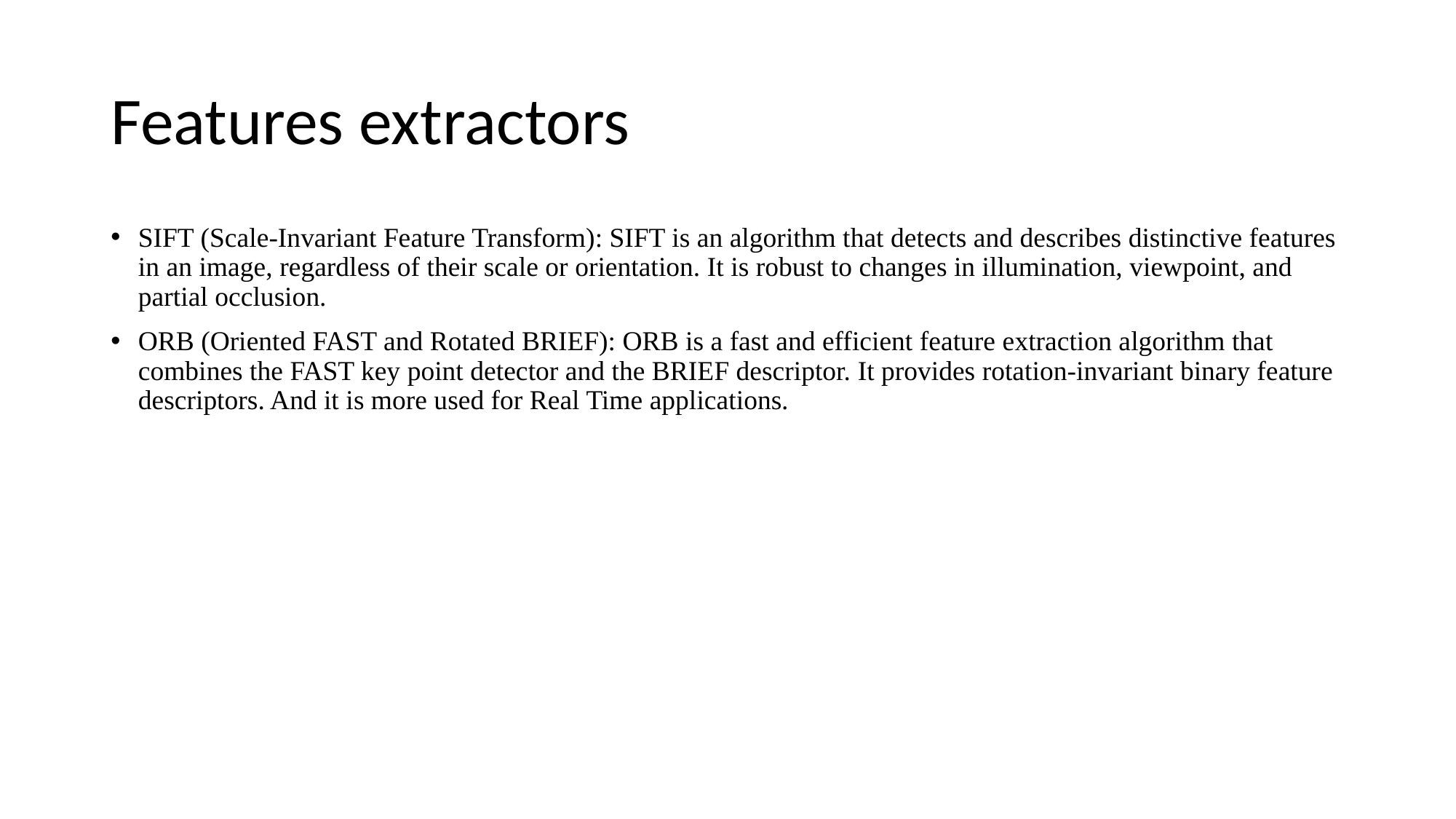

# Features extractors
SIFT (Scale-Invariant Feature Transform): SIFT is an algorithm that detects and describes distinctive features in an image, regardless of their scale or orientation. It is robust to changes in illumination, viewpoint, and partial occlusion.
ORB (Oriented FAST and Rotated BRIEF): ORB is a fast and efficient feature extraction algorithm that combines the FAST key point detector and the BRIEF descriptor. It provides rotation-invariant binary feature descriptors. And it is more used for Real Time applications.